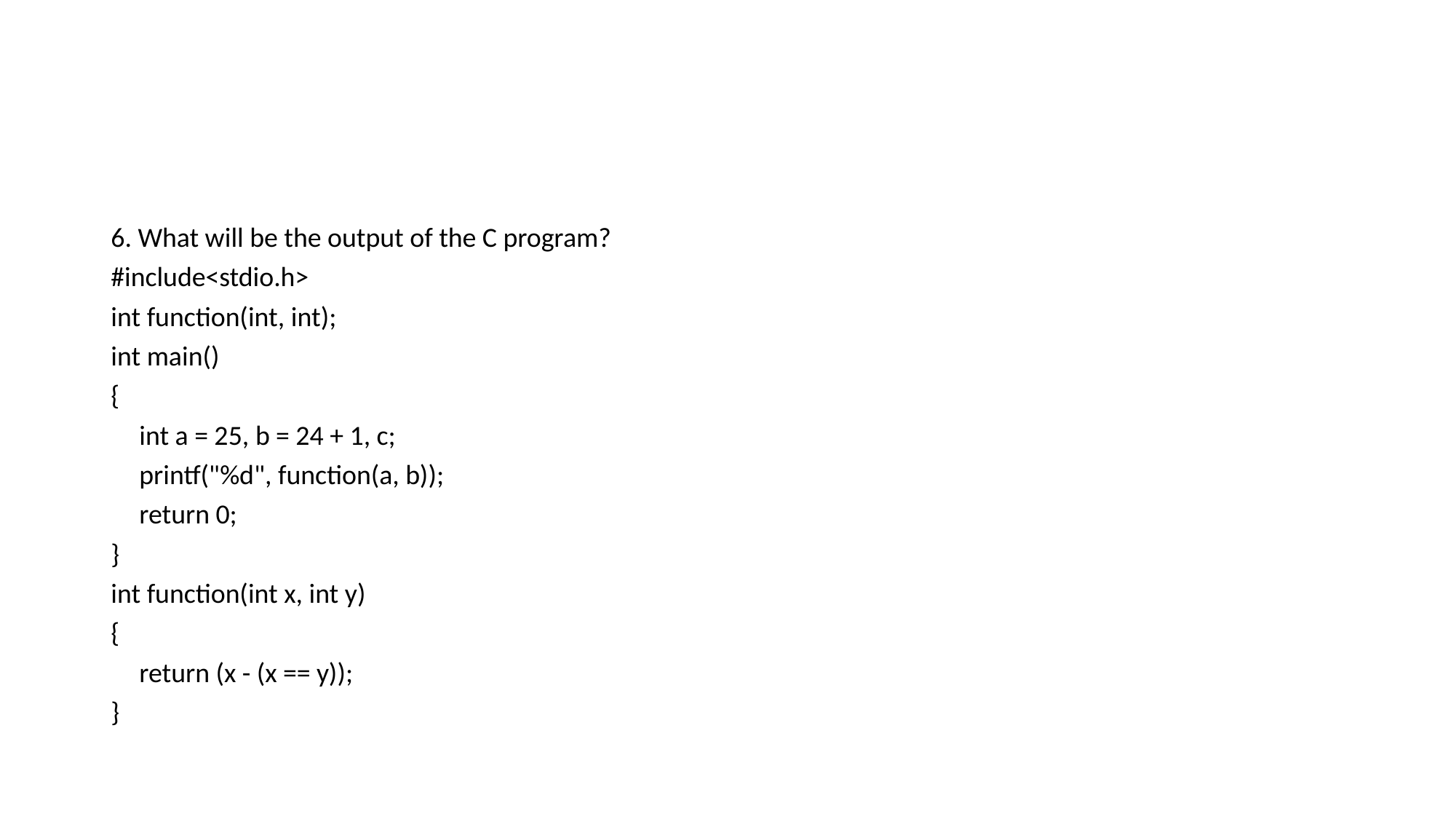

6. What will be the output of the C program?
#include<stdio.h>
int function(int, int);
int main()
{
	int a = 25, b = 24 + 1, c;
	printf("%d", function(a, b));
	return 0;
}
int function(int x, int y)
{
	return (x - (x == y));
}